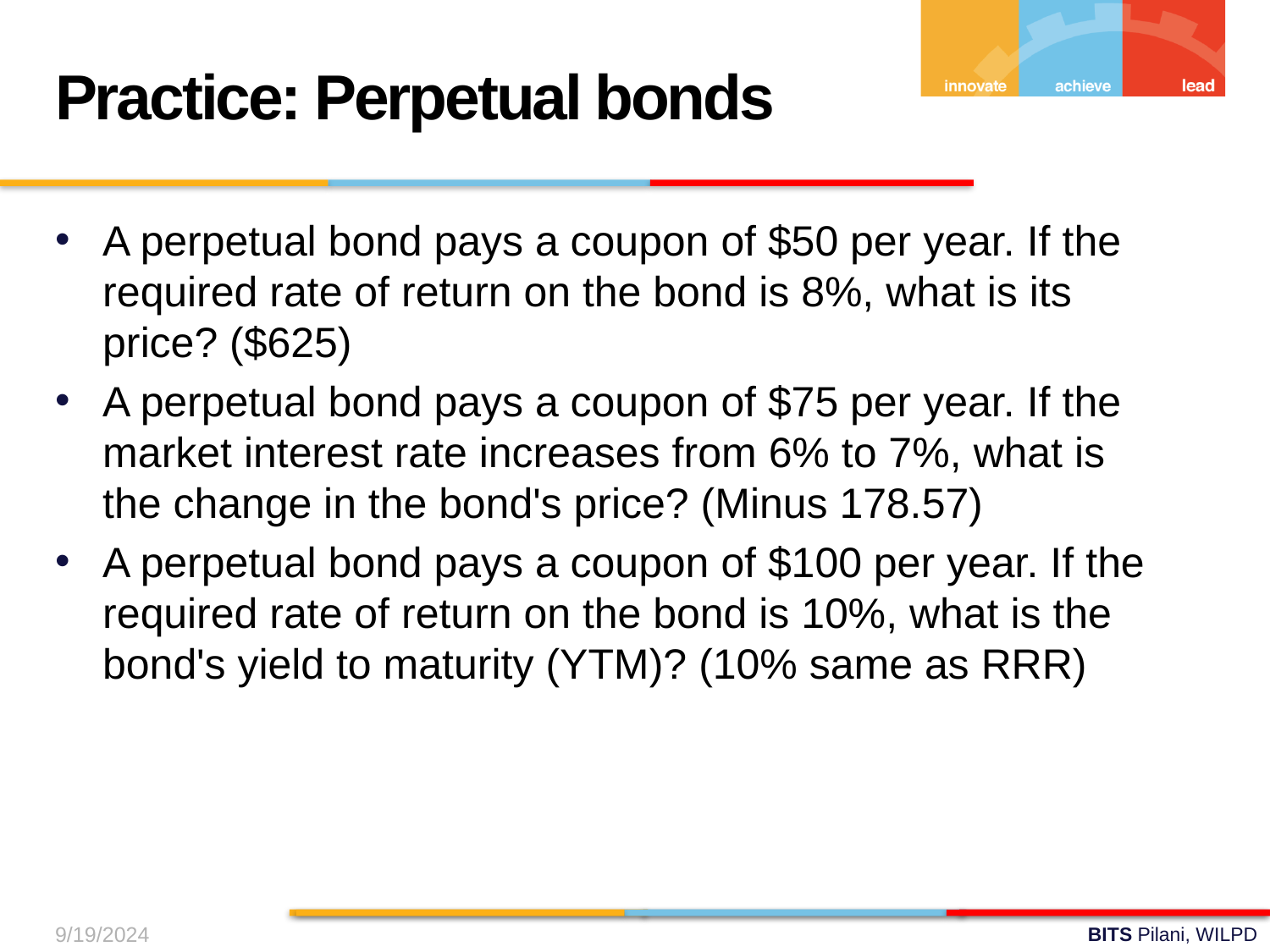

Practice: Perpetual bonds
A perpetual bond pays a coupon of $50 per year. If the required rate of return on the bond is 8%, what is its price? ($625)
A perpetual bond pays a coupon of $75 per year. If the market interest rate increases from 6% to 7%, what is the change in the bond's price? (Minus 178.57)
A perpetual bond pays a coupon of $100 per year. If the required rate of return on the bond is 10%, what is the bond's yield to maturity (YTM)? (10% same as RRR)
9/19/2024